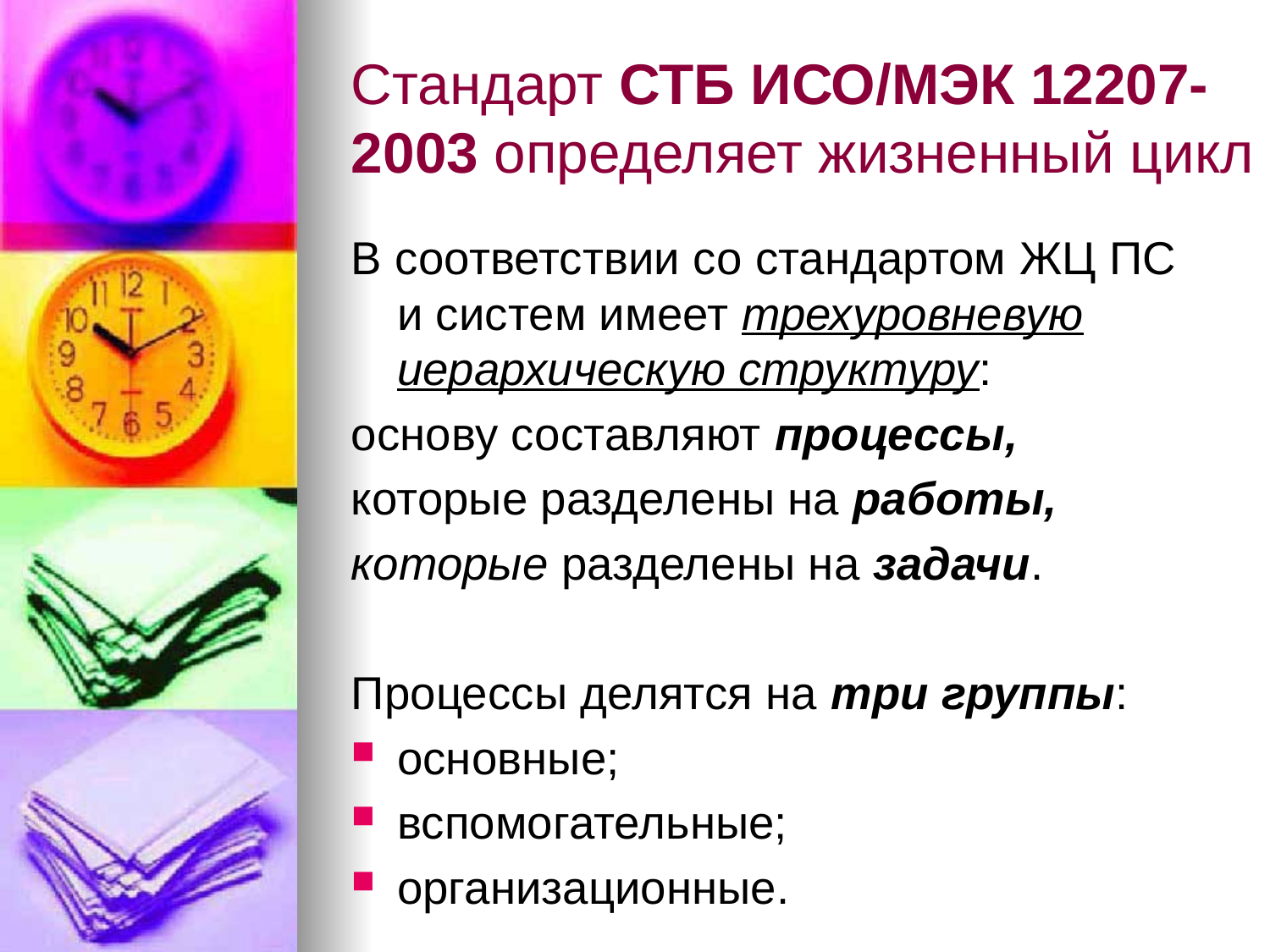

# Стандарт СТБ ИСО/МЭК 12207-2003 определяет жизненный цикл
В соответствии со стандартом ЖЦ ПС и систем имеет трехуровневую иерархическую структуру:
основу составляют процессы,
которые разделены на работы,
которые разделены на задачи.

Процессы делятся на три группы:
основные;
вспомогательные;
организационные.